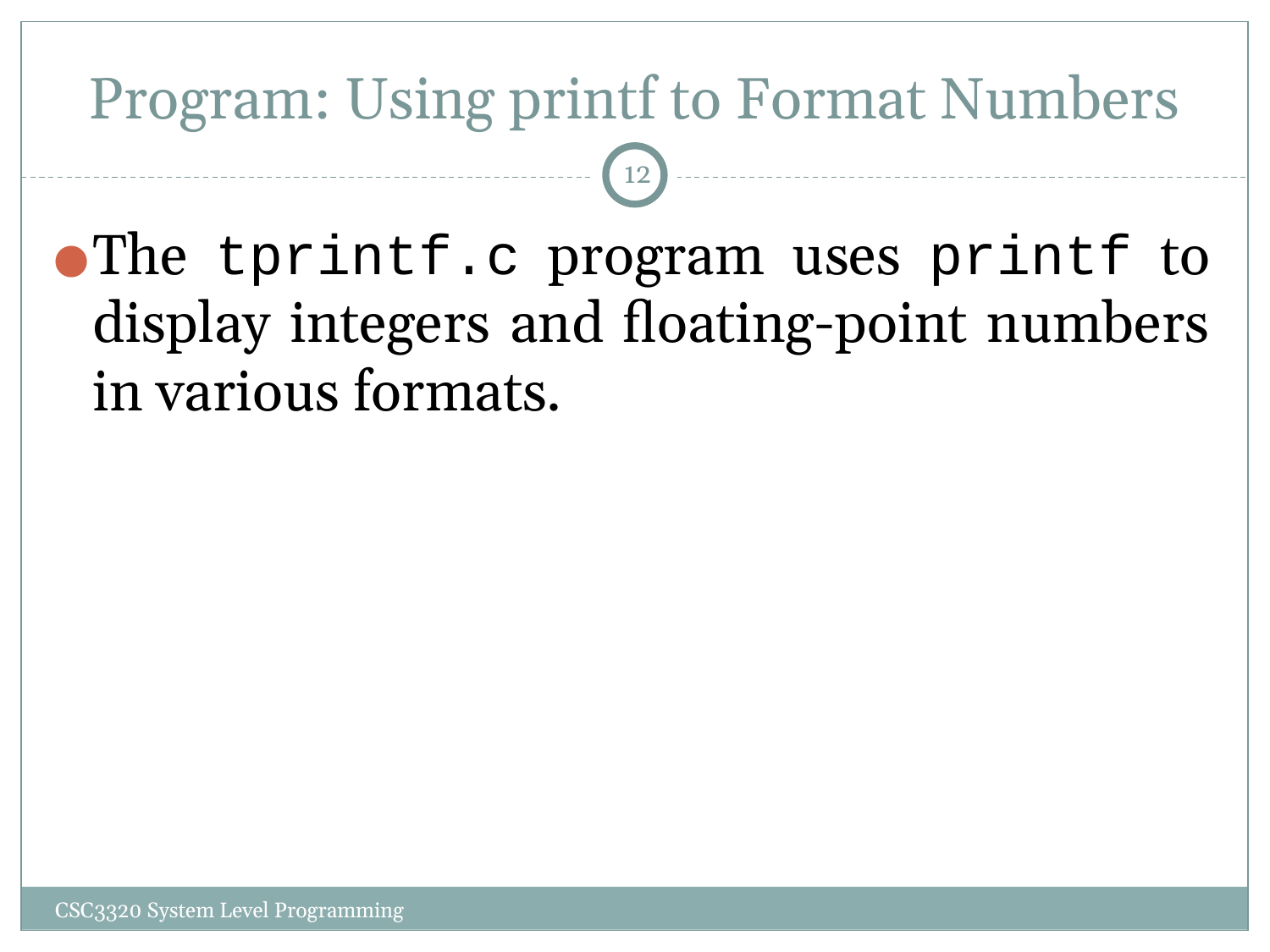

# Program: Using printf to Format Numbers
12
The tprintf.c program uses printf to display integers and floating-point numbers in various formats.
CSC3320 System Level Programming